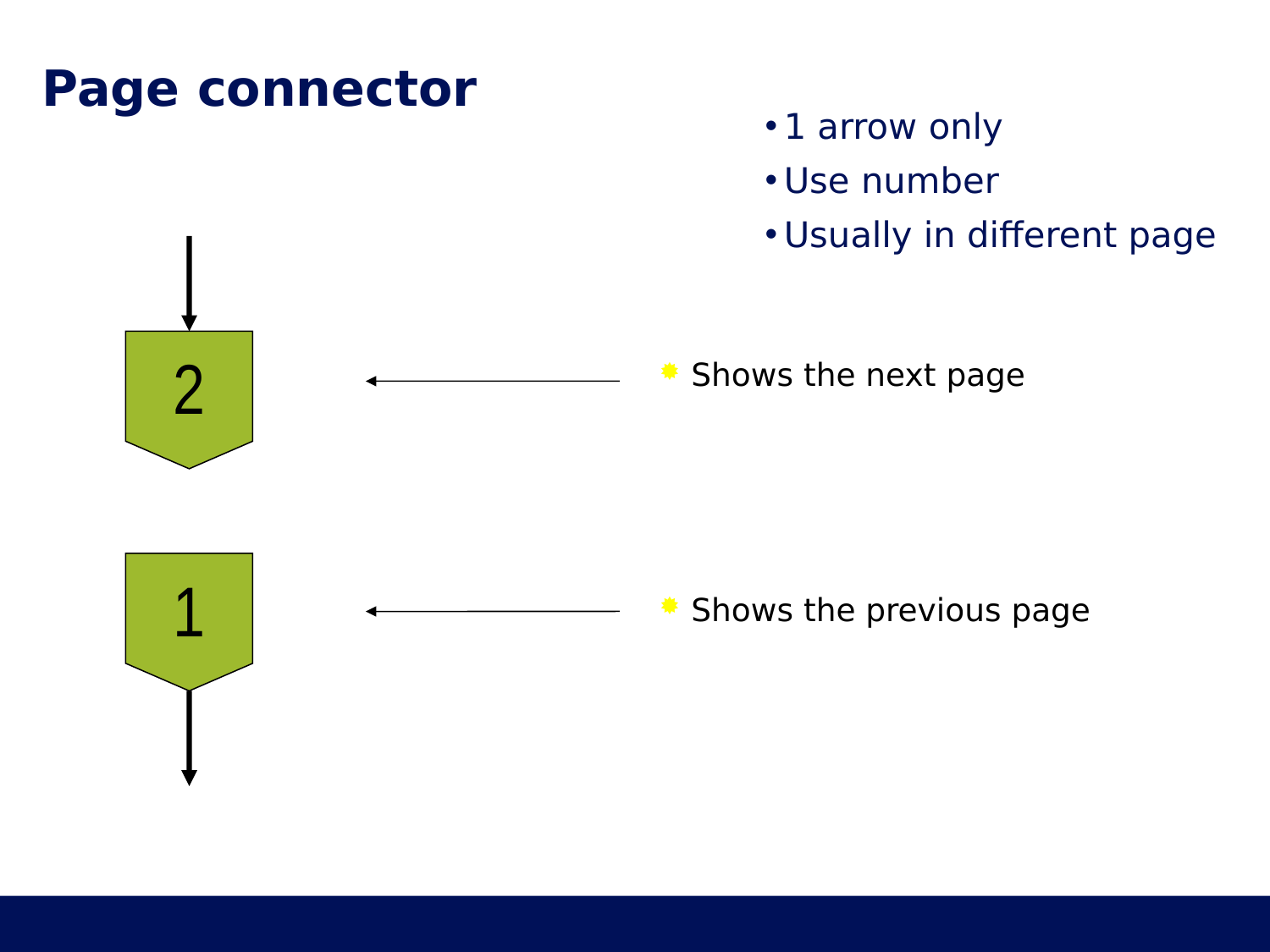

# Page connector
1 arrow only
Use number
Usually in different page

2
 Shows the next page

1

 Shows the previous page